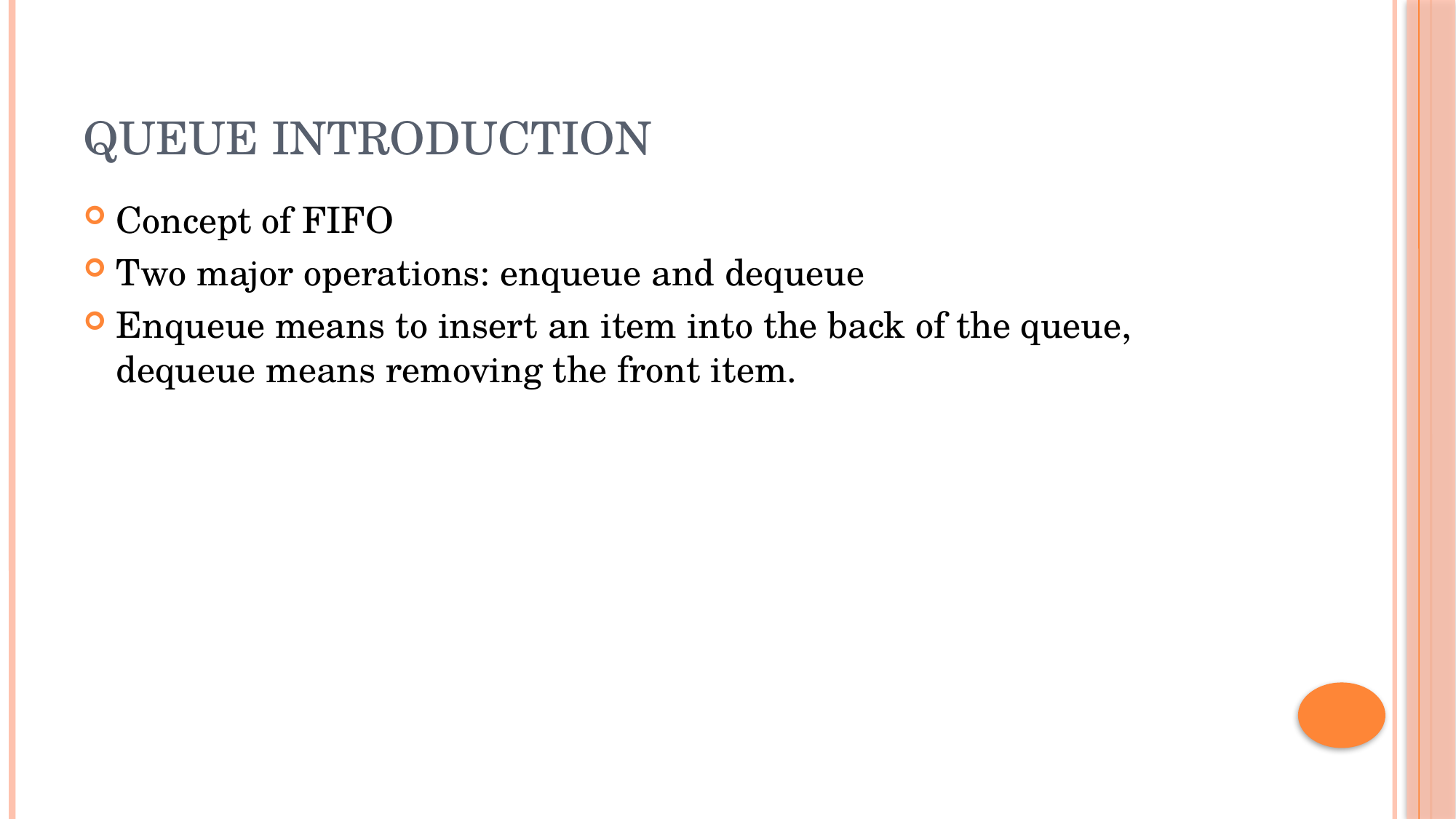

# Queue Introduction
Concept of FIFO
Two major operations: enqueue and dequeue
Enqueue means to insert an item into the back of the queue, dequeue means removing the front item.